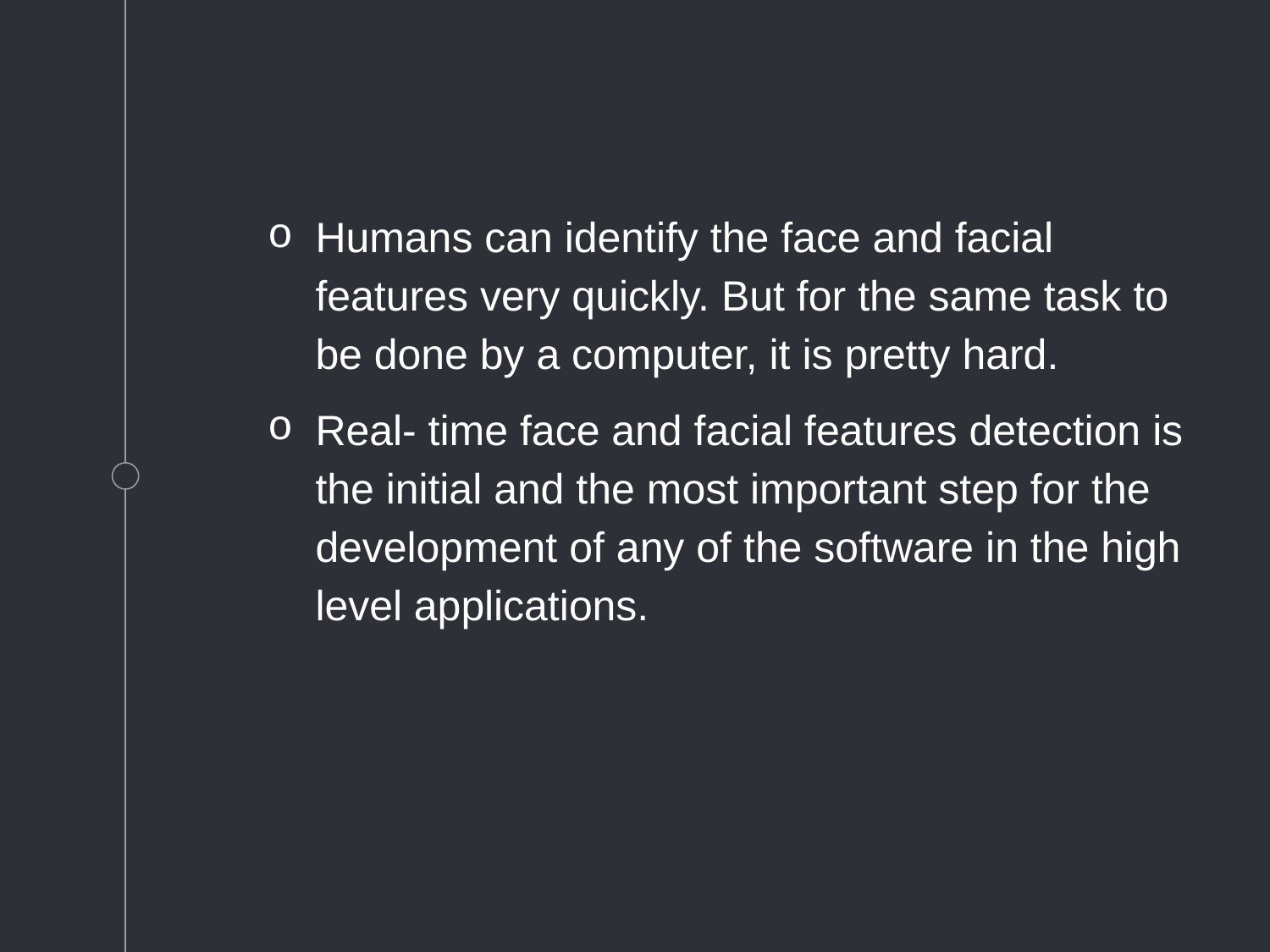

Humans can identify the face and facial features very quickly. But for the same task to be done by a computer, it is pretty hard.
Real- time face and facial features detection is the initial and the most important step for the development of any of the software in the high level applications.